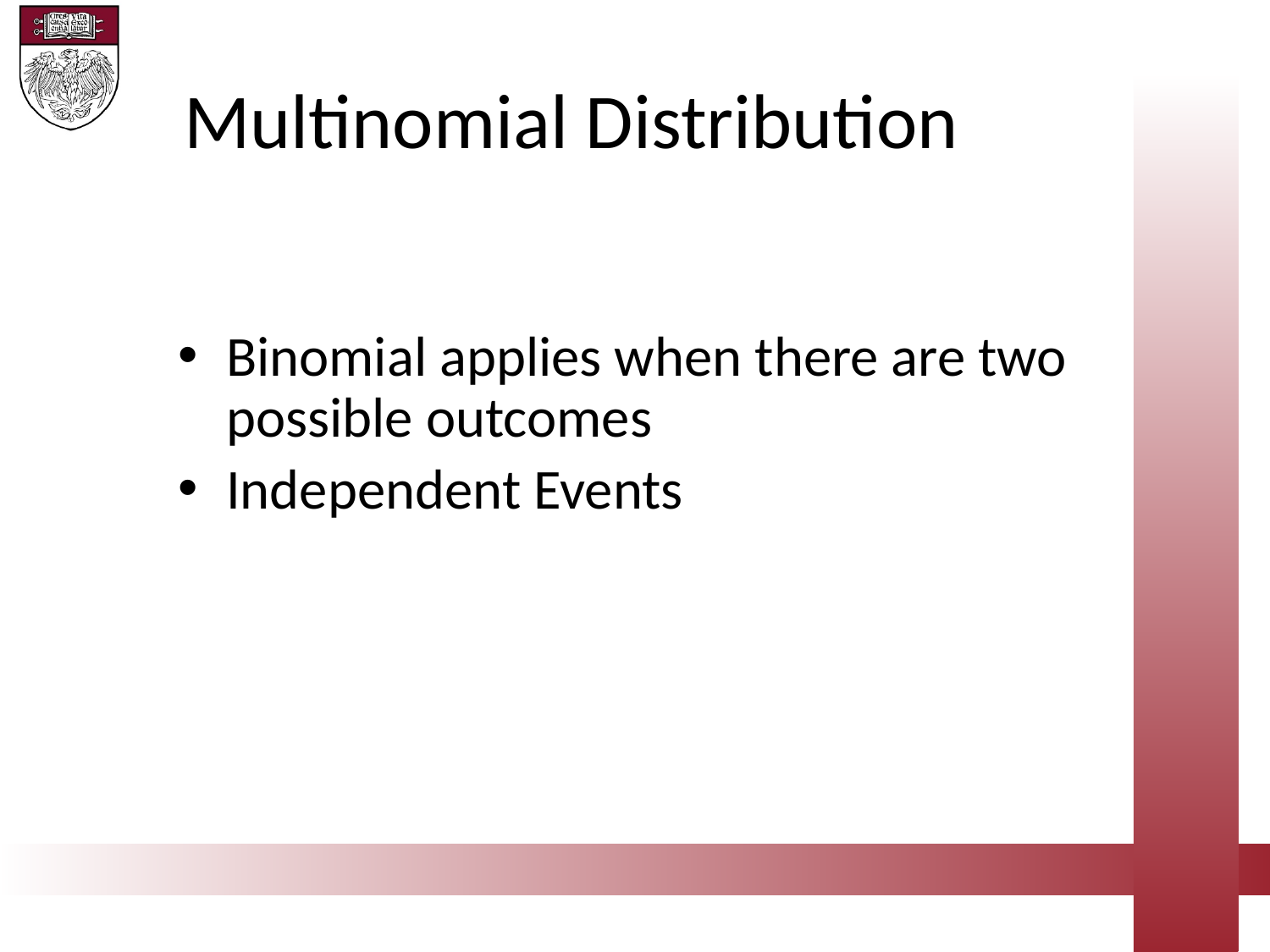

Multinomial Distribution
Binomial applies when there are two possible outcomes
Independent Events